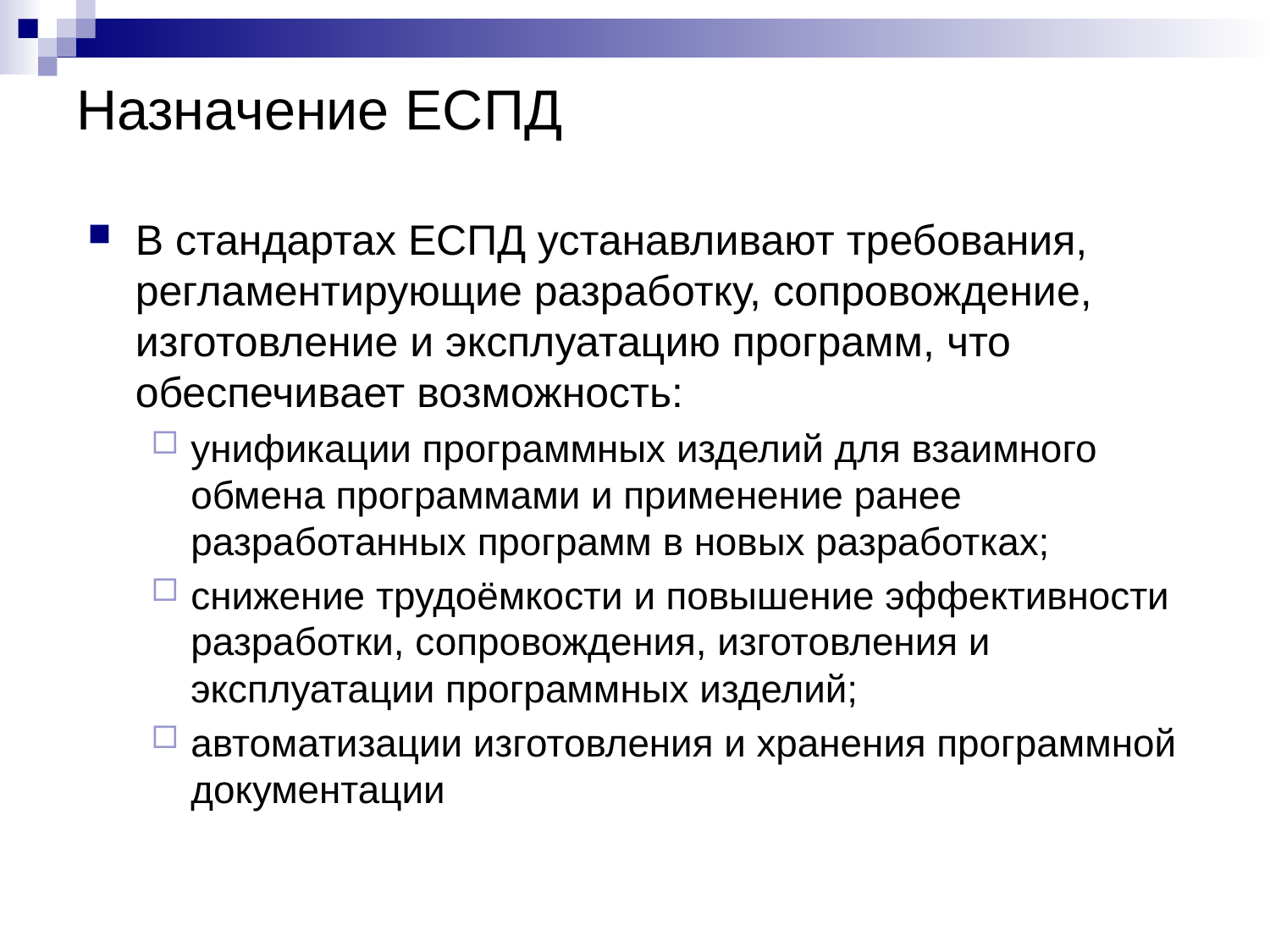

# Назначение ЕСПД
В стандартах ЕСПД устанавливают требования, регламентирующие разработку, сопровождение, изготовление и эксплуатацию программ, что обеспечивает возможность:
унификации программных изделий для взаимного обмена программами и применение ранее разработанных программ в новых разработках;
снижение трудоёмкости и повышение эффективности разработки, сопровождения, изготовления и эксплуатации программных изделий;
автоматизации изготовления и хранения программной документации